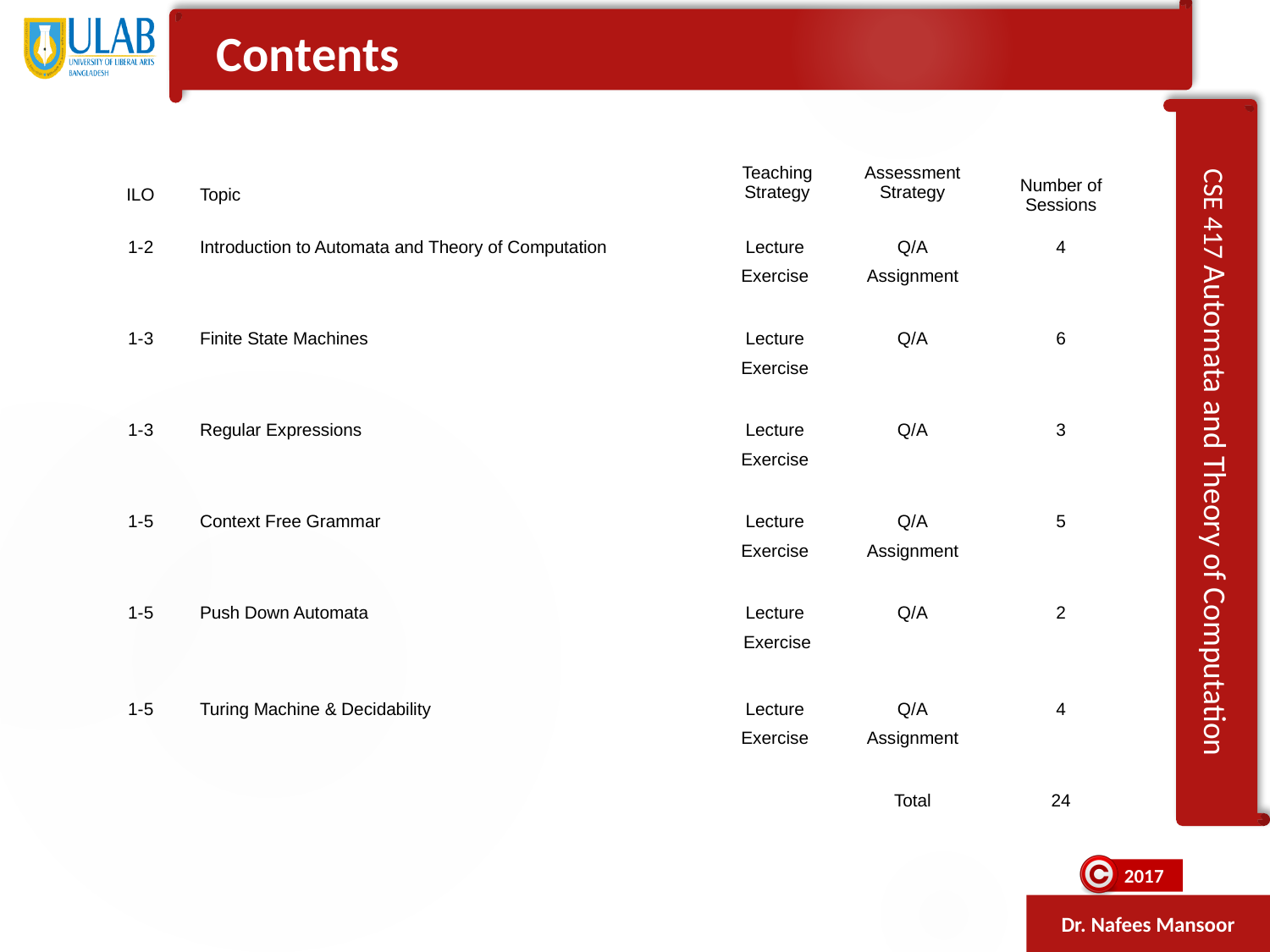

Contents
| ILO | Topic | Teaching Strategy | Assessment Strategy | Number of Sessions |
| --- | --- | --- | --- | --- |
| 1-2 | Introduction to Automata and Theory of Computation | Lecture Exercise | Q/A Assignment | 4 |
| 1-3 | Finite State Machines | Lecture Exercise | Q/A | 6 |
| 1-3 | Regular Expressions | Lecture Exercise | Q/A | 3 |
| 1-5 | Context Free Grammar | Lecture Exercise | Q/A Assignment | 5 |
| 1-5 | Push Down Automata | Lecture Exercise | Q/A | 2 |
| 1-5 | Turing Machine & Decidability | Lecture Exercise | Q/A Assignment | 4 |
|  |  |  | Total | 24 |